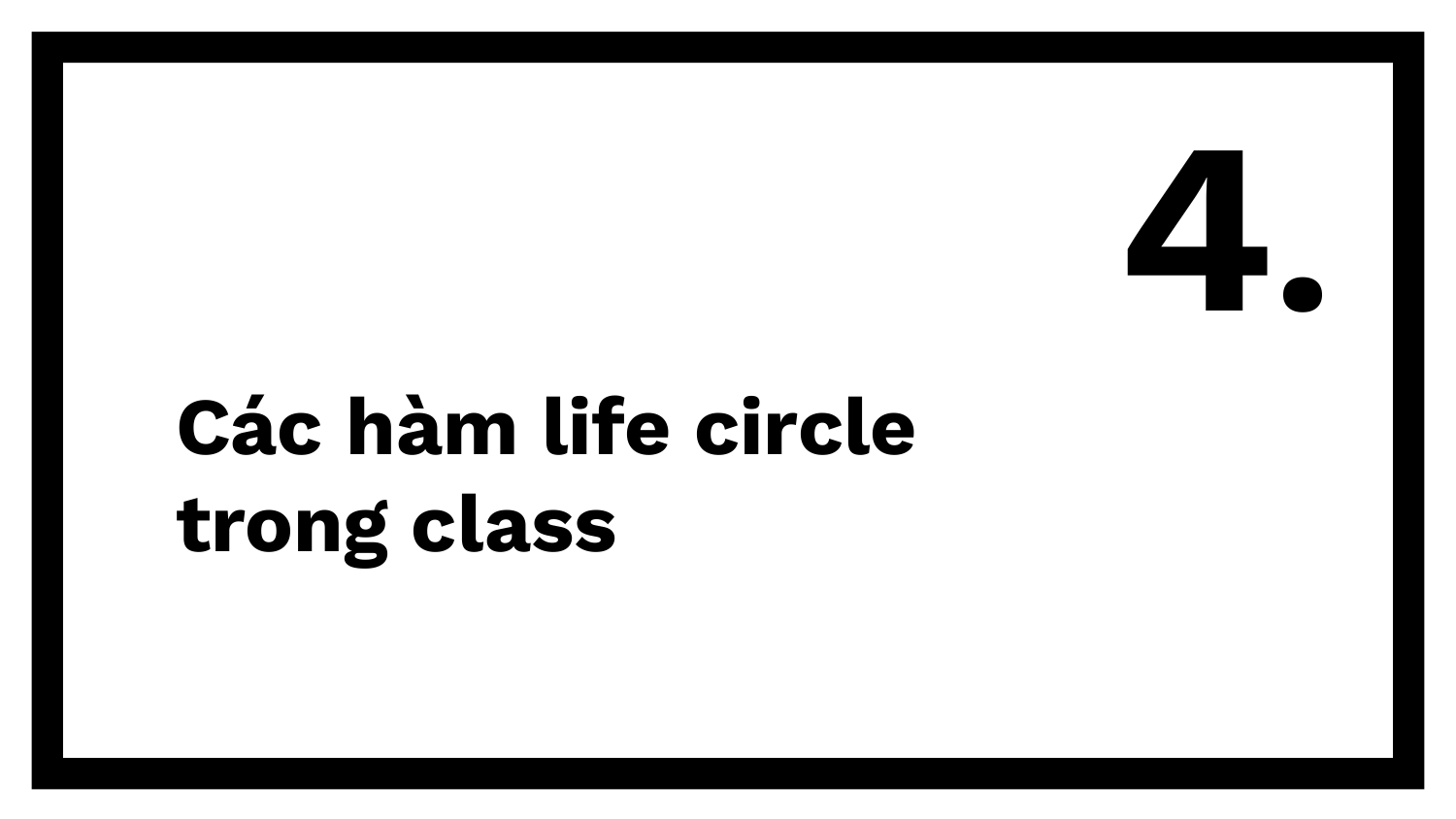

4.
# Các hàm life circle trong class